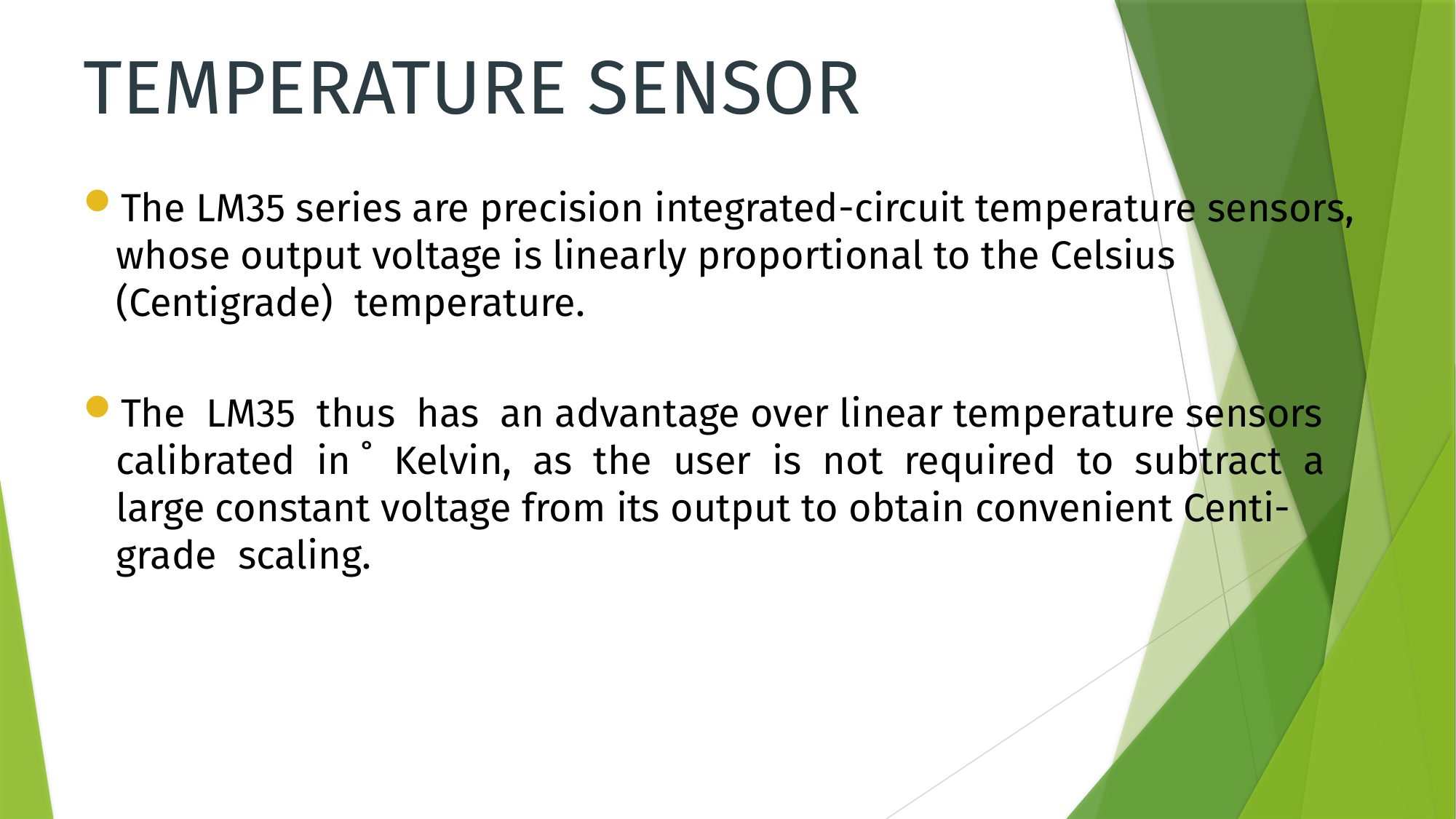

TEMPERATURE SENSOR
The LM35 series are precision integrated-circuit temperature sensors, whose output voltage is linearly proportional to the Celsius (Centigrade)  temperature.

The  LM35  thus  has  an advantage over linear temperature sensors  calibrated  in ˚  Kelvin,  as  the  user  is  not  required  to  subtract  a  large constant voltage from its output to obtain convenient Centi- grade  scaling.